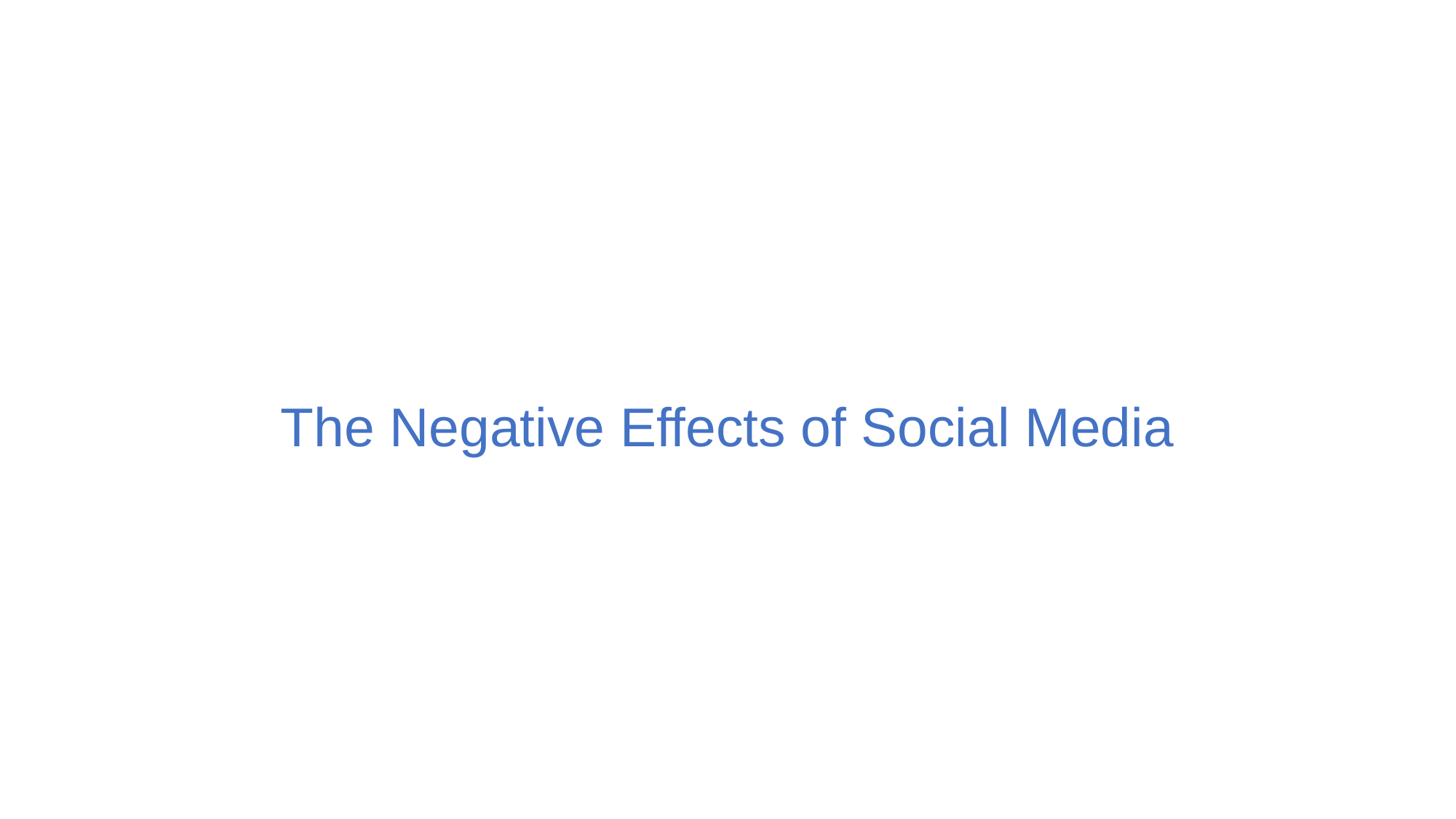

The Negative Effects of Social Media
#